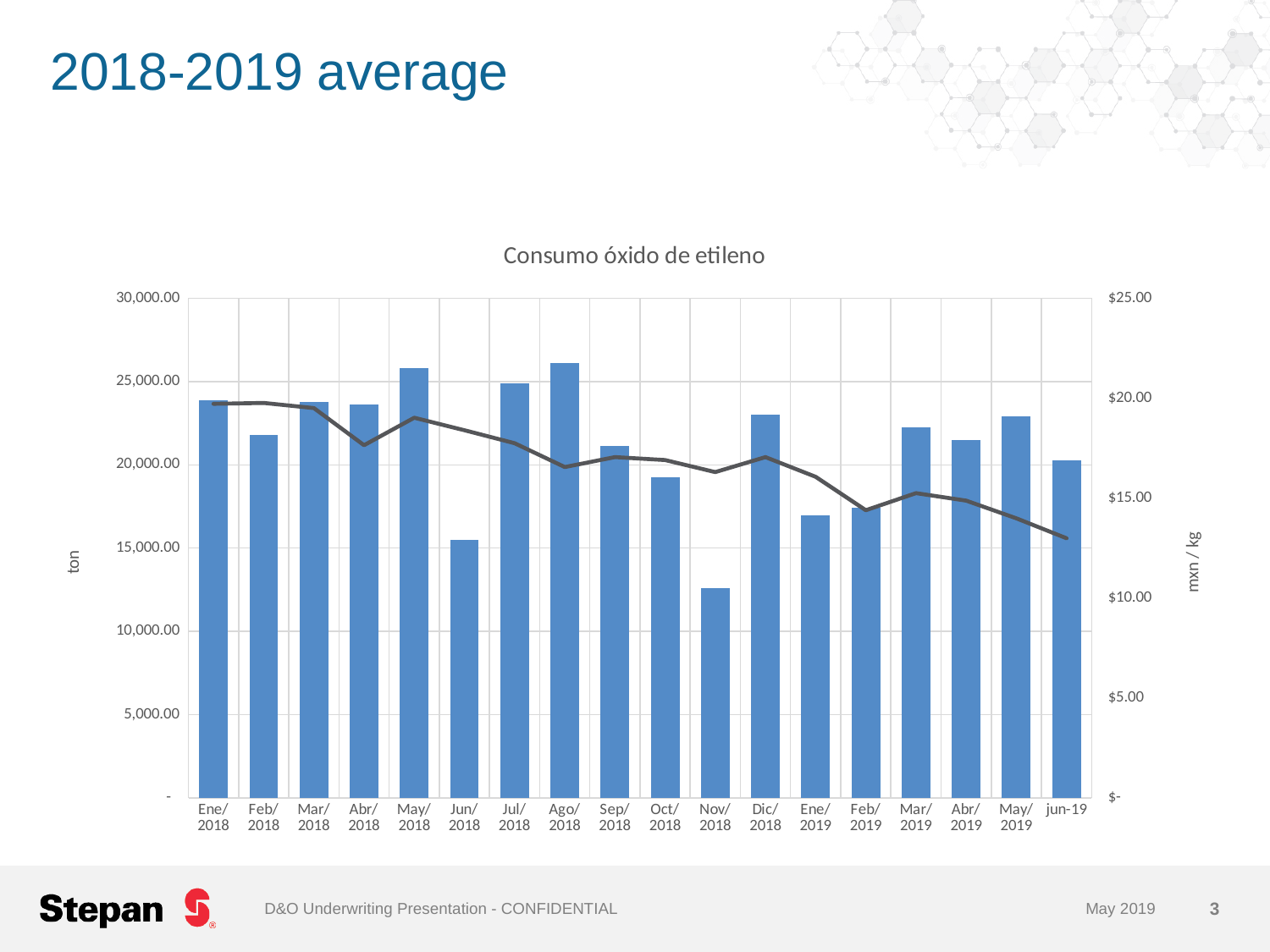

# 2018-2019 average

### Chart: Consumo óxido de etileno

| Category |  |  |
|---|---|---|
| Ene/2018 | 23878.459999999995 | 19.717138567981355 |
| Feb/2018 | 21813.18 | 19.762685291644775 |
| Mar/2018 | 23759.579999999998 | 19.504376867772912 |
| Abr/2018 | 23625.69 | 17.645859153743235 |
| May/2018 | 25819.690000000002 | 19.021274975803347 |
| Jun/2018 | 15514.36 | 18.39770082878056 |
| Jul/2018 | 24873.359999999997 | 17.746196703621866 |
| Ago/2018 | 26108.14 | 16.55418150278036 |
| Sep/2018 | 21122.19 | 17.052373070216678 |
| Oct/2018 | 19252.71 | 16.90502824173843 |
| Nov/2018 | 12575.64 | 16.30278546221107 |
| Dic/2018 | 23025.61 | 17.052503481123846 |
| Ene/2019 | 16945.519999999997 | 16.06613853337047 |
| Feb/2019 | 17402.14 | 14.395296323325752 |
| Mar/2019 | 22246.91 | 15.248944554547124 |
| Abr/2019 | 21509.989999999998 | 14.87377992504878 |
| May/2019 | 22927.71 | 13.98944754316938 |
| jun-19 | 20272.0 | 12.98993685872139 |
D&O Underwriting Presentation - CONFIDENTIAL
May 2019
3